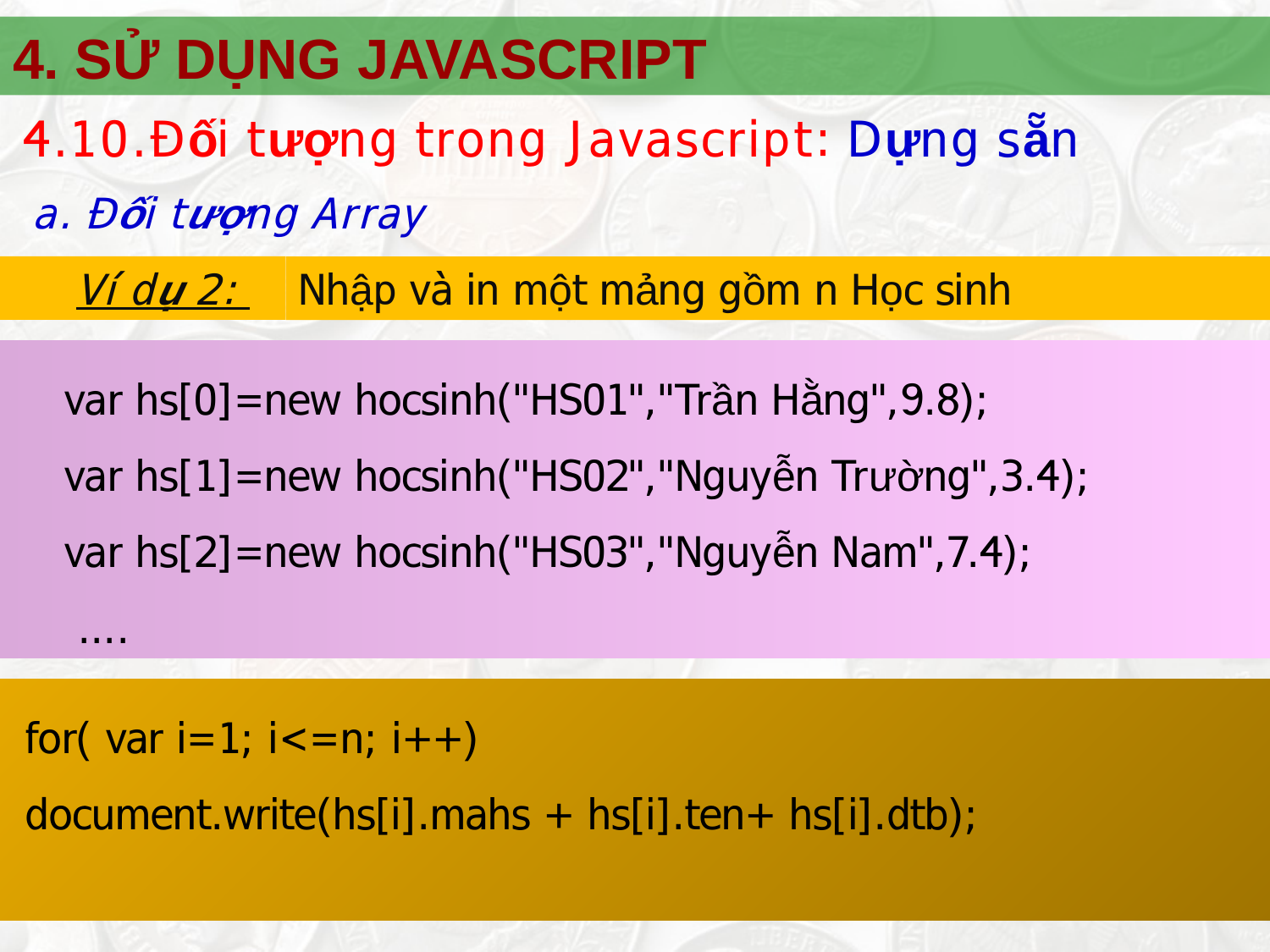

4. SỬ DỤNG JAVASCRIPT
4.10.	Đối tượng trong Javascript: Dựng sẵn
a. Đối tượng Array
Ví dụ 2:
Nhập và in một mảng gồm n Học sinh
    var hs[0]=new hocsinh("HS01","Trần Hằng",9.8);
    var hs[1]=new hocsinh("HS02","Nguyễn Trường",3.4);
    var hs[2]=new hocsinh("HS03","Nguyễn Nam",7.4);
     ....
 for( var i=1; i<=n; i++)
 document.write(hs[i].mahs + hs[i].ten+ hs[i].dtb);

37